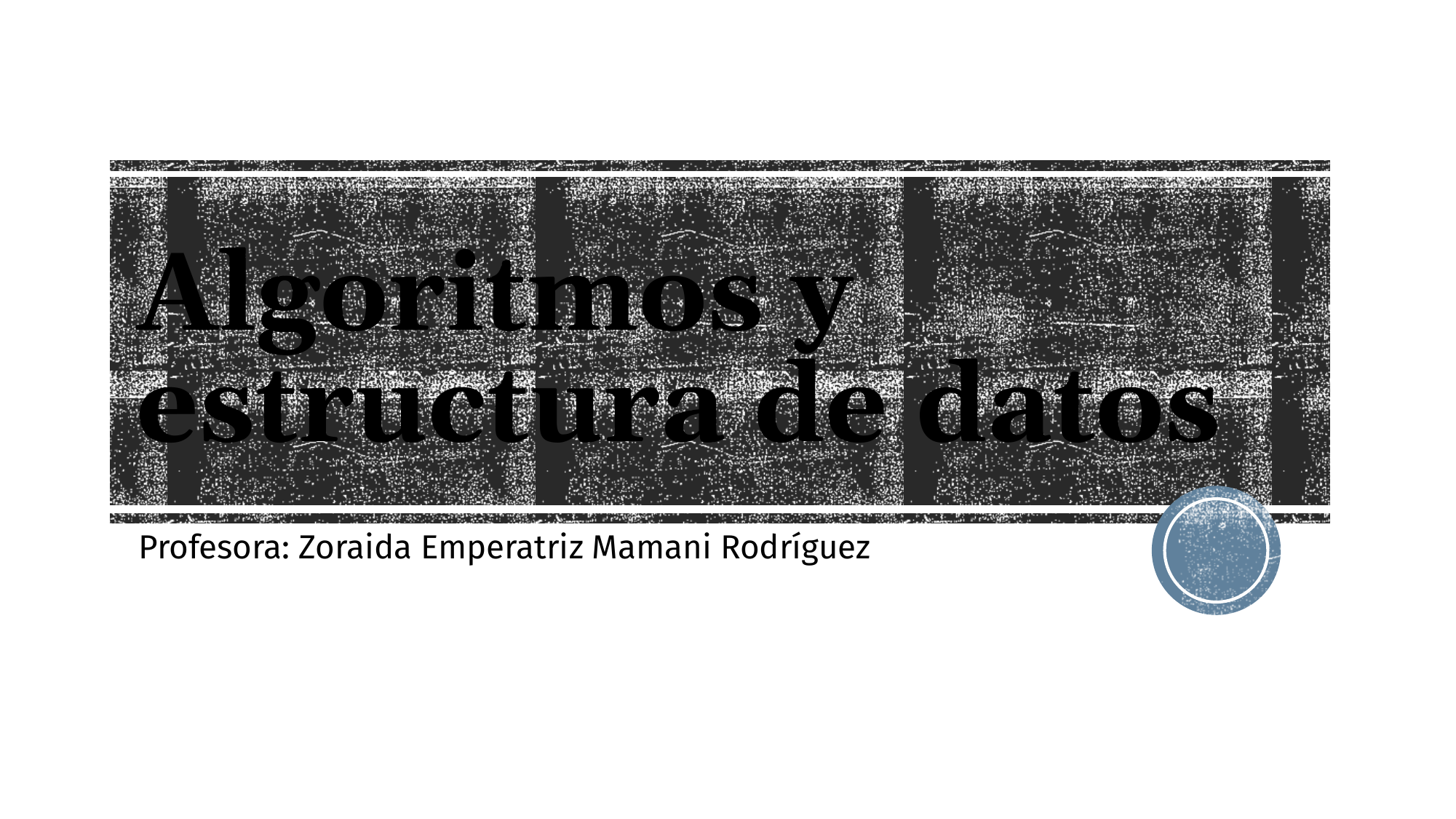

# Algoritmos y estructura de datos
Profesora: Zoraida Emperatriz Mamani Rodríguez